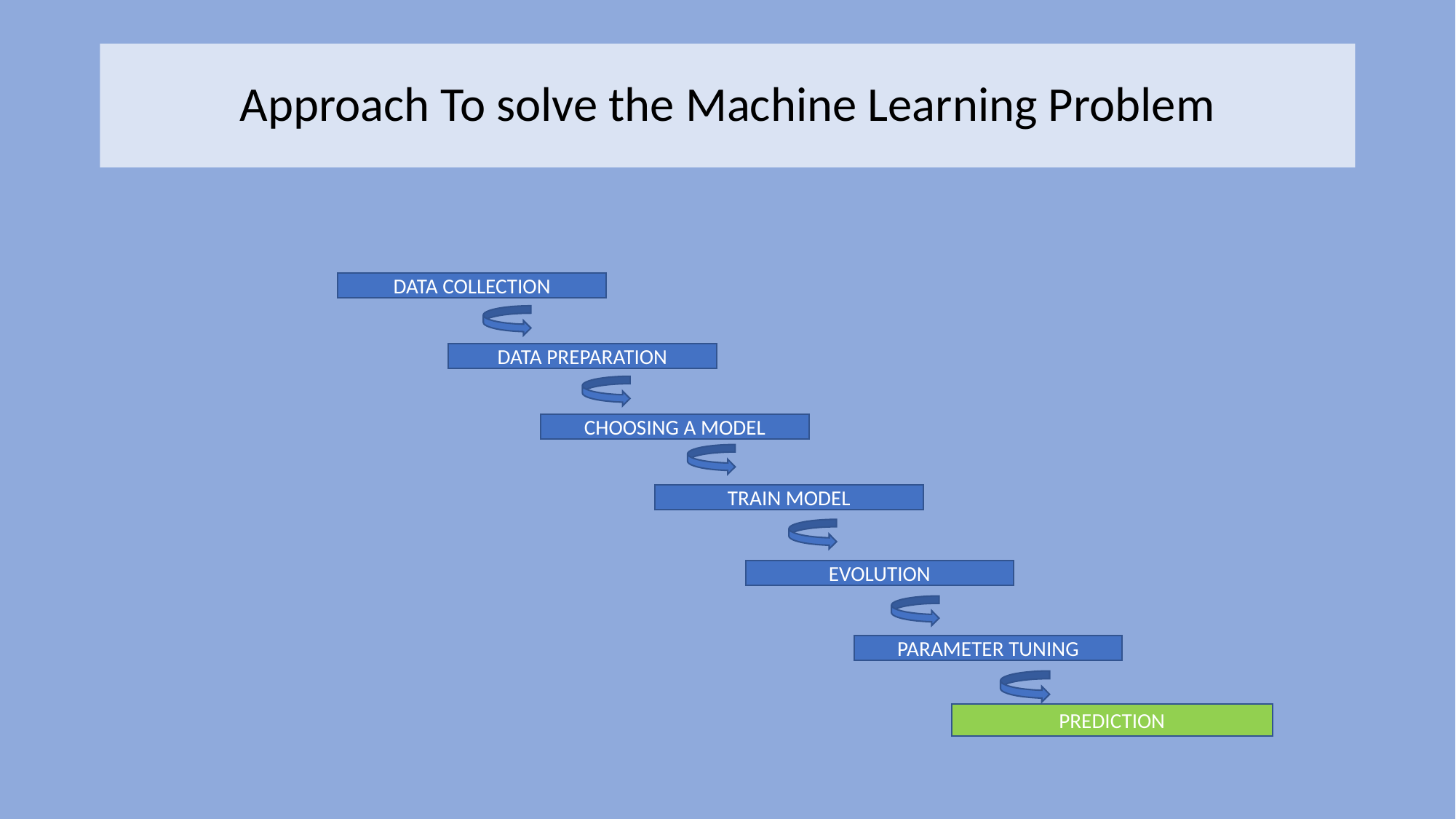

# Approach To solve the Machine Learning Problem

DATA COLLECTION

DATA PREPARATION

CHOOSING A MODEL

TRAIN MODEL

EVOLUTION

PARAMETER TUNING

PREDICTION